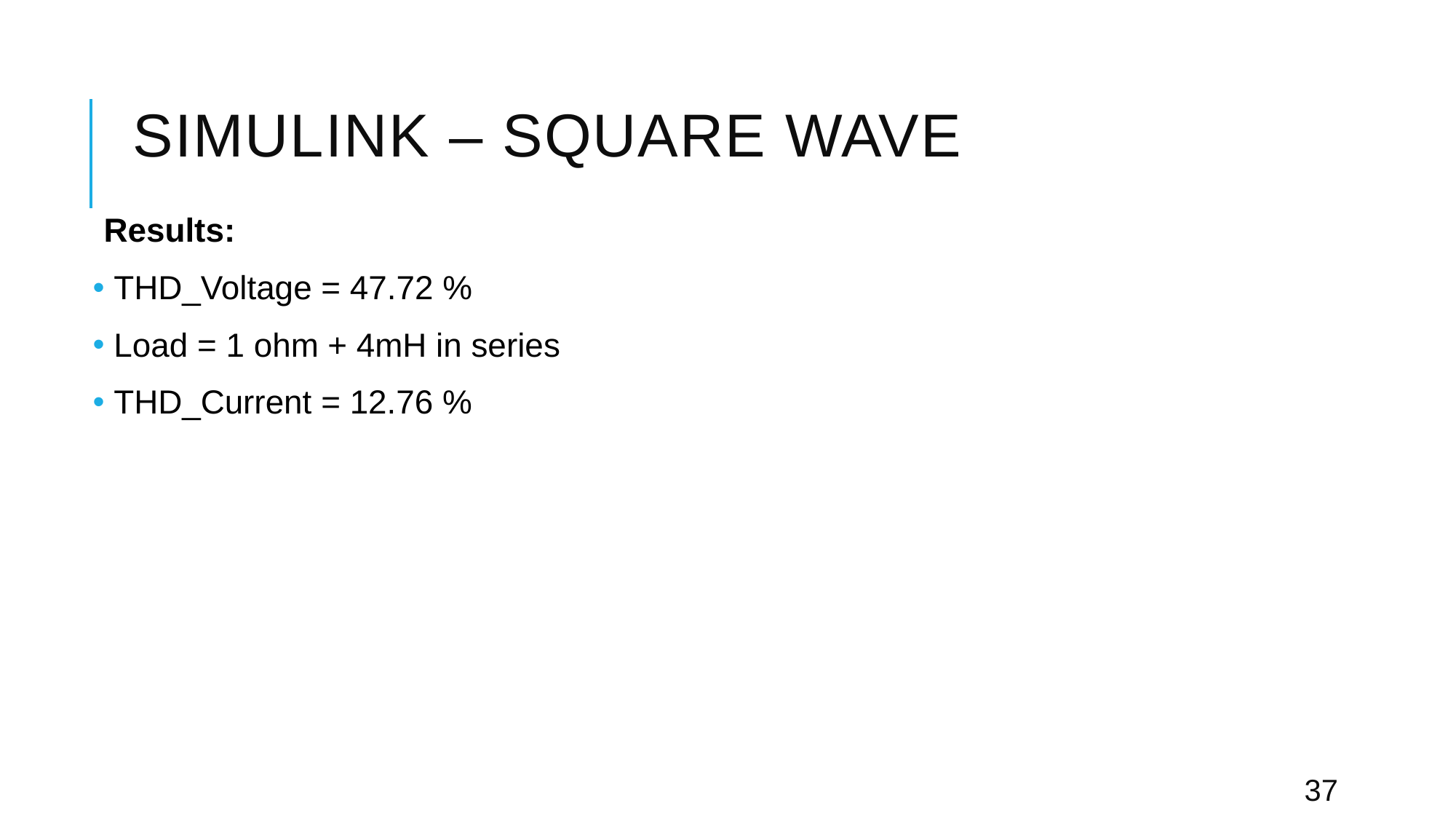

# Simulink – Square Wave
Results:
 THD_Voltage = 47.72 %
 Load = 1 ohm + 4mH in series
 THD_Current = 12.76 %
37